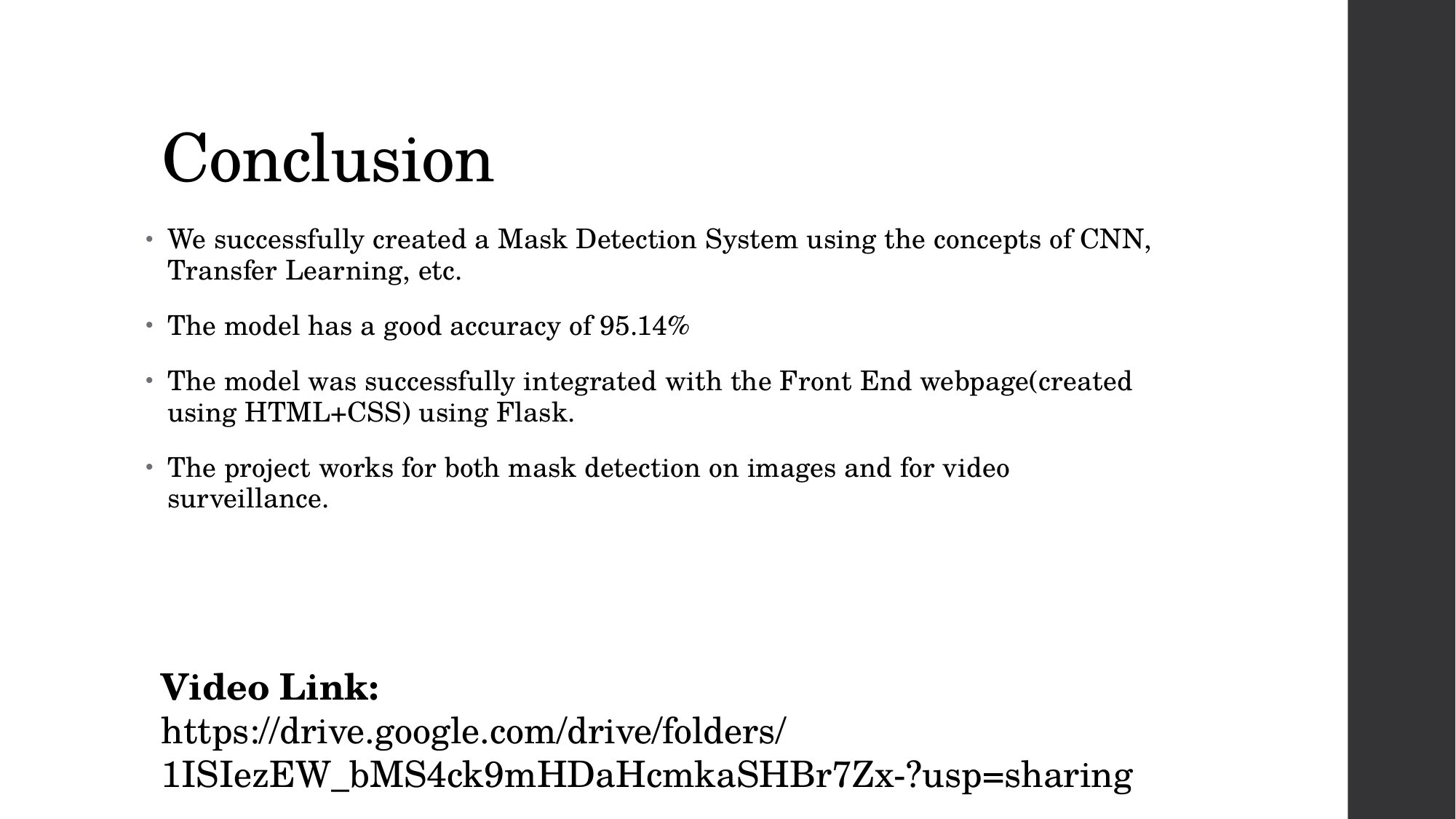

# Conclusion
We successfully created a Mask Detection System using the concepts of CNN, Transfer Learning, etc.
The model has a good accuracy of 95.14%
The model was successfully integrated with the Front End webpage(created using HTML+CSS) using Flask.
The project works for both mask detection on images and for video surveillance.
Video Link:
https://drive.google.com/drive/folders/1ISIezEW_bMS4ck9mHDaHcmkaSHBr7Zx-?usp=sharing